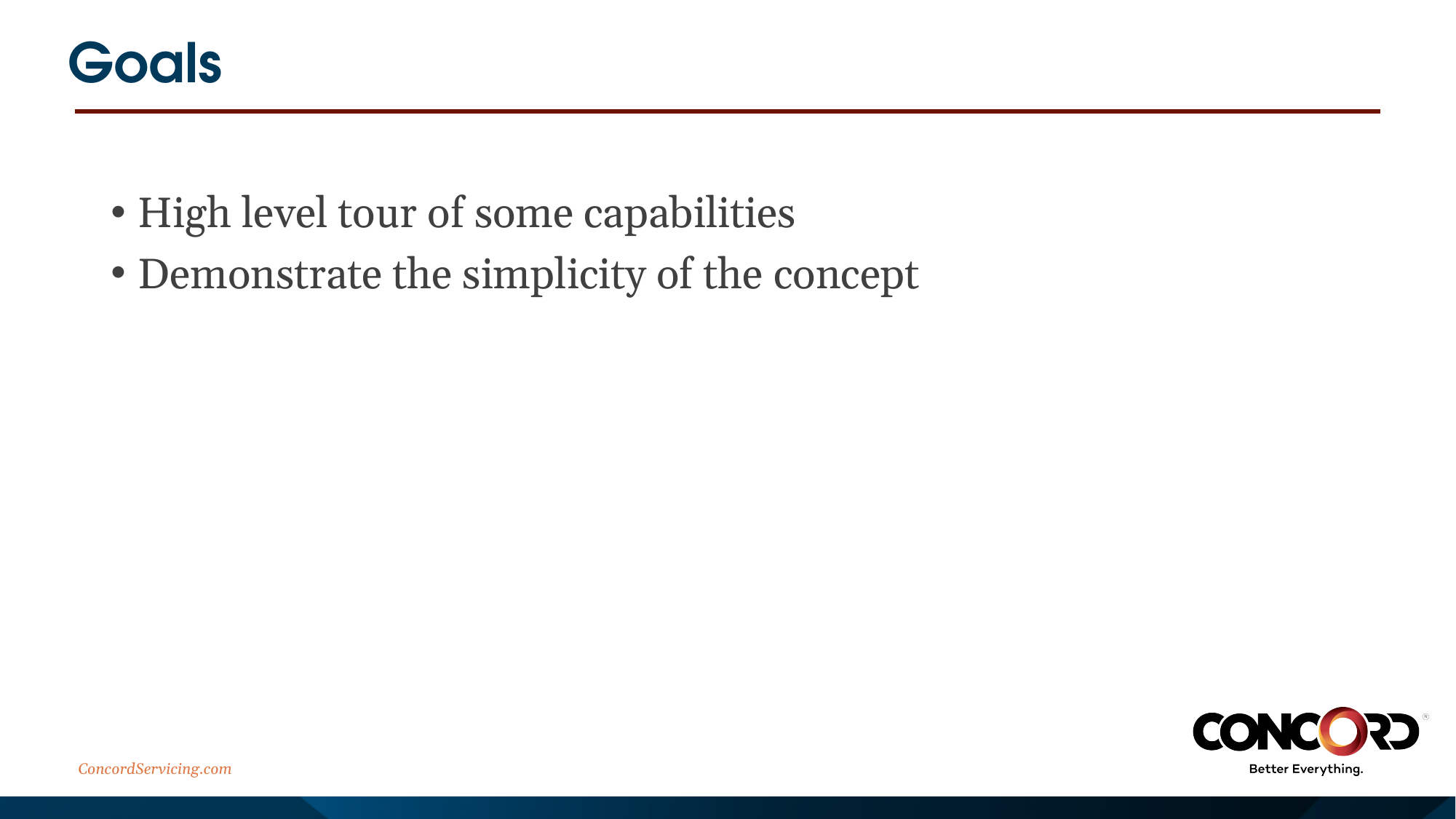

# Goals
High level tour of some capabilities
Demonstrate the simplicity of the concept